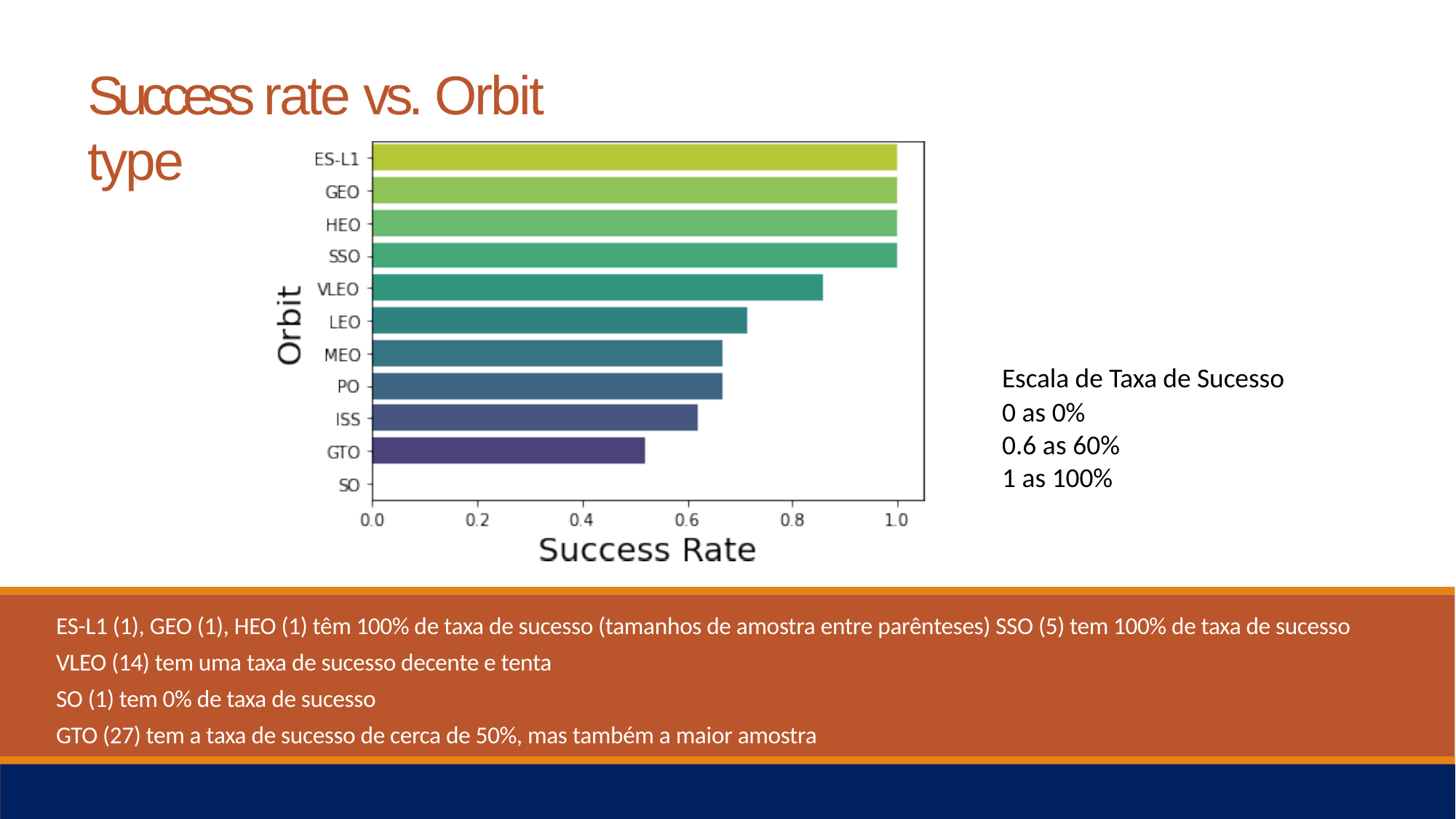

# Success rate vs. Orbit type

Escala de Taxa de Sucesso
0 as 0%
0.6 as 60%
1 as 100%

ES-L1 (1), GEO (1), HEO (1) têm 100% de taxa de sucesso (tamanhos de amostra entre parênteses) SSO (5) tem 100% de taxa de sucesso
VLEO (14) tem uma taxa de sucesso decente e tenta
SO (1) tem 0% de taxa de sucesso
GTO (27) tem a taxa de sucesso de cerca de 50%, mas também a maior amostra

20